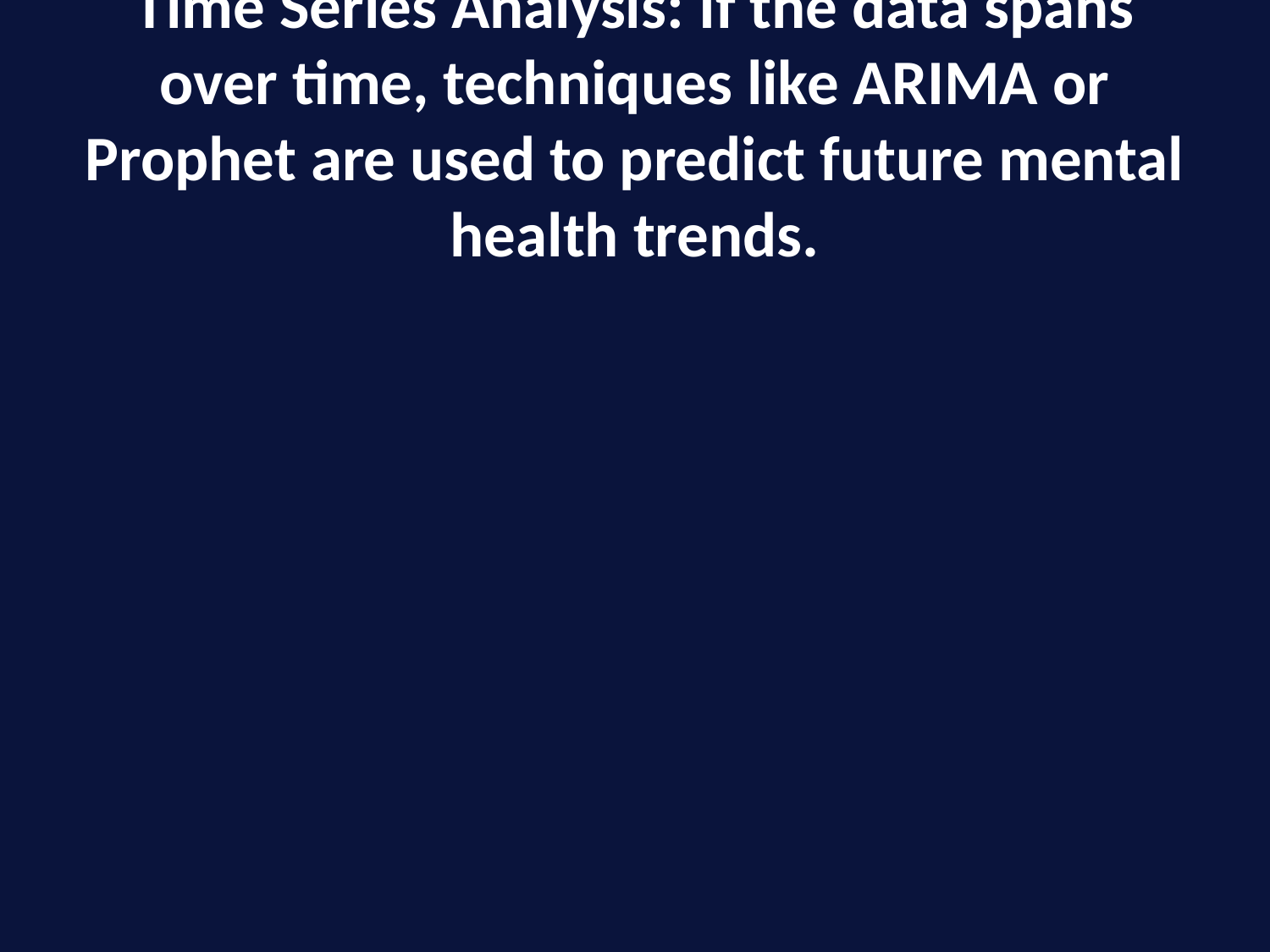

# Time Series Analysis: If the data spans over time, techniques like ARIMA or Prophet are used to predict future mental health trends.